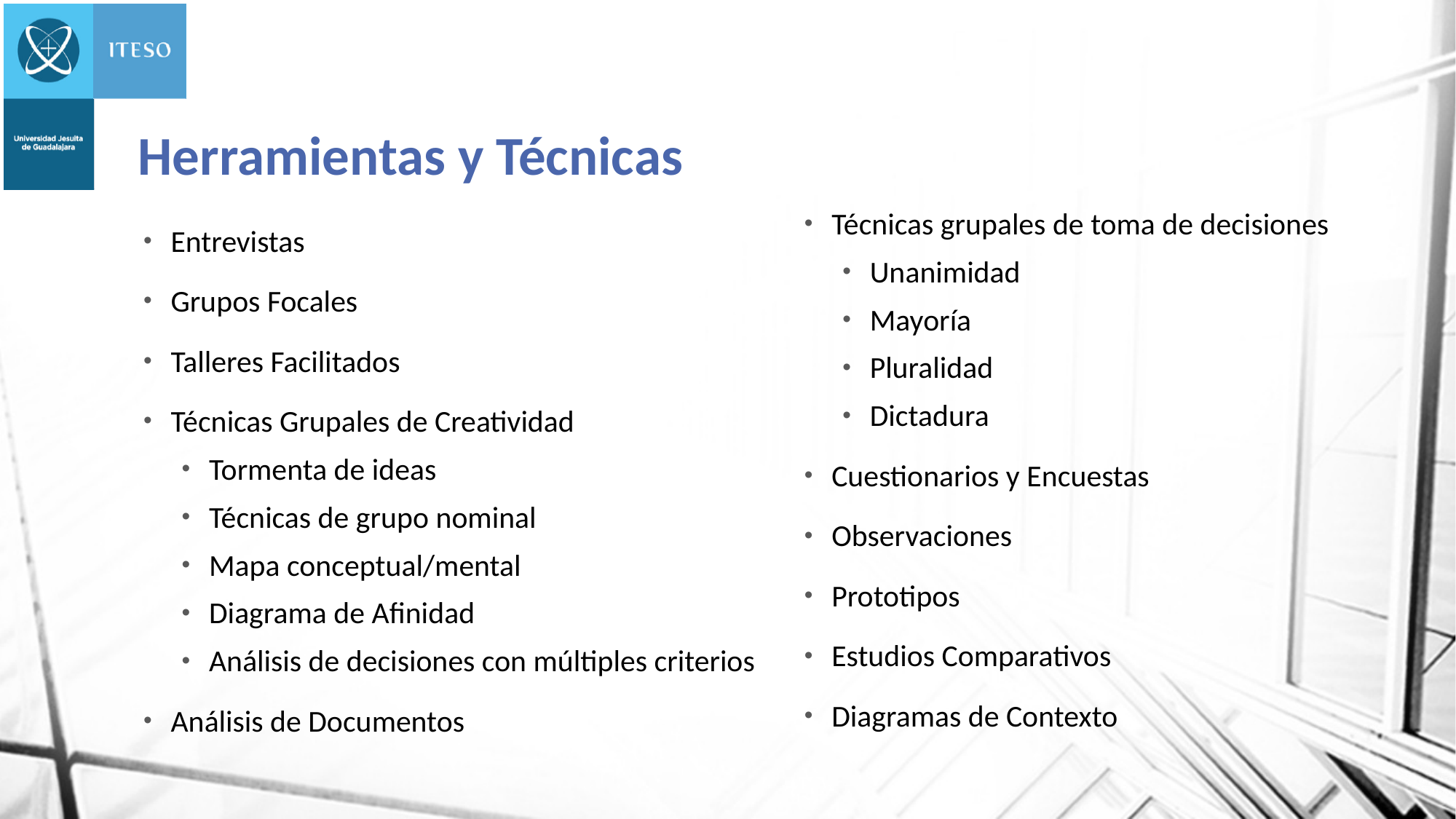

# Herramientas y Técnicas
Técnicas grupales de toma de decisiones
Unanimidad
Mayoría
Pluralidad
Dictadura
Cuestionarios y Encuestas
Observaciones
Prototipos
Estudios Comparativos
Diagramas de Contexto

Entrevistas
Grupos Focales
Talleres Facilitados
Técnicas Grupales de Creatividad
Tormenta de ideas
Técnicas de grupo nominal
Mapa conceptual/mental
Diagrama de Afinidad
Análisis de decisiones con múltiples criterios
Análisis de Documentos